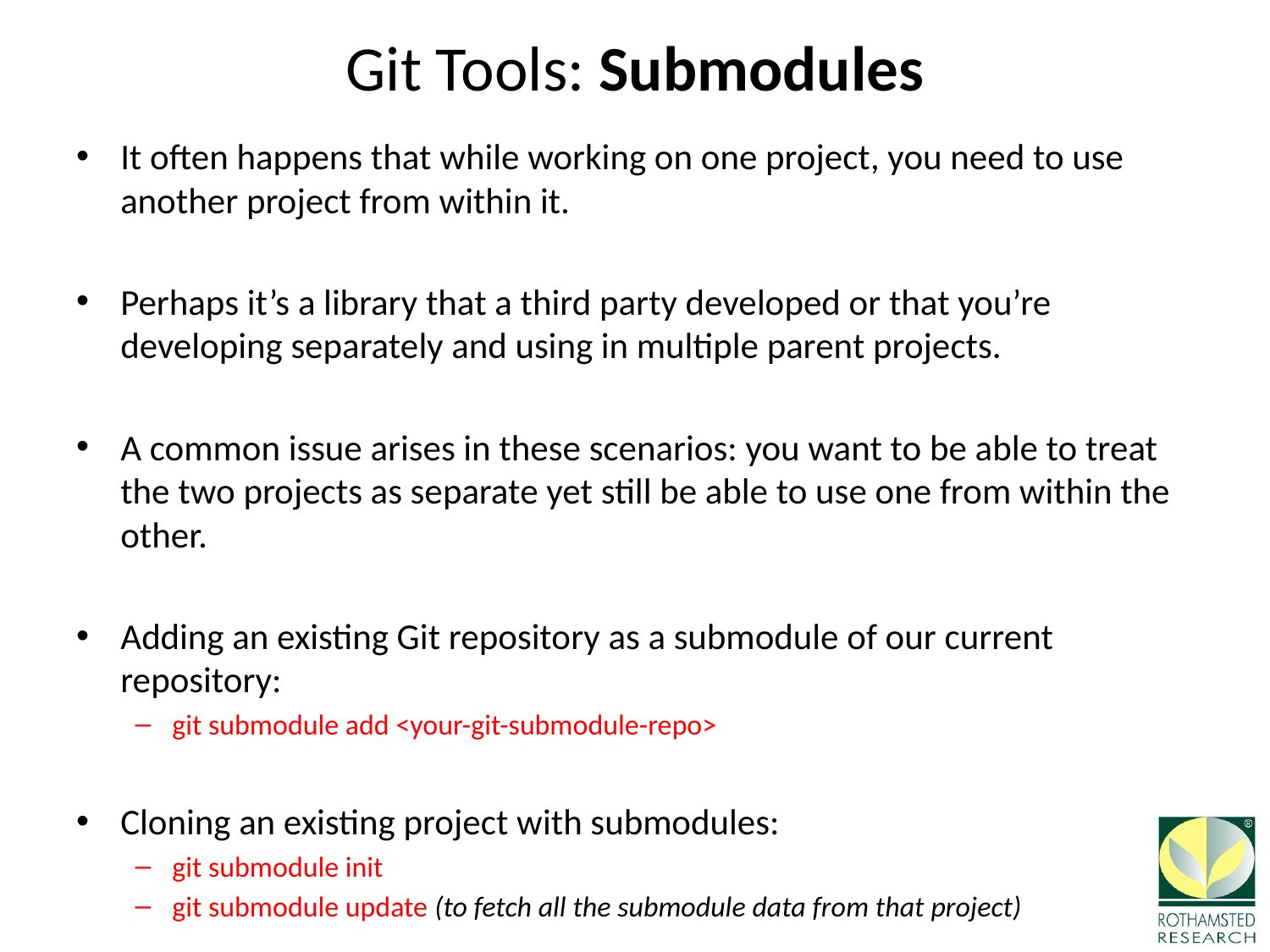

# Git Tools: Submodules
It often happens that while working on one project, you need to use another project from within it.

Perhaps it’s a library that a third party developed or that you’re developing separately and using in multiple parent projects.

A common issue arises in these scenarios: you want to be able to treat the two projects as separate yet still be able to use one from within the other.

Adding an existing Git repository as a submodule of our current repository:
git submodule add <your-git-submodule-repo>

Cloning an existing project with submodules:
git submodule init
git submodule update (to fetch all the submodule data from that project)